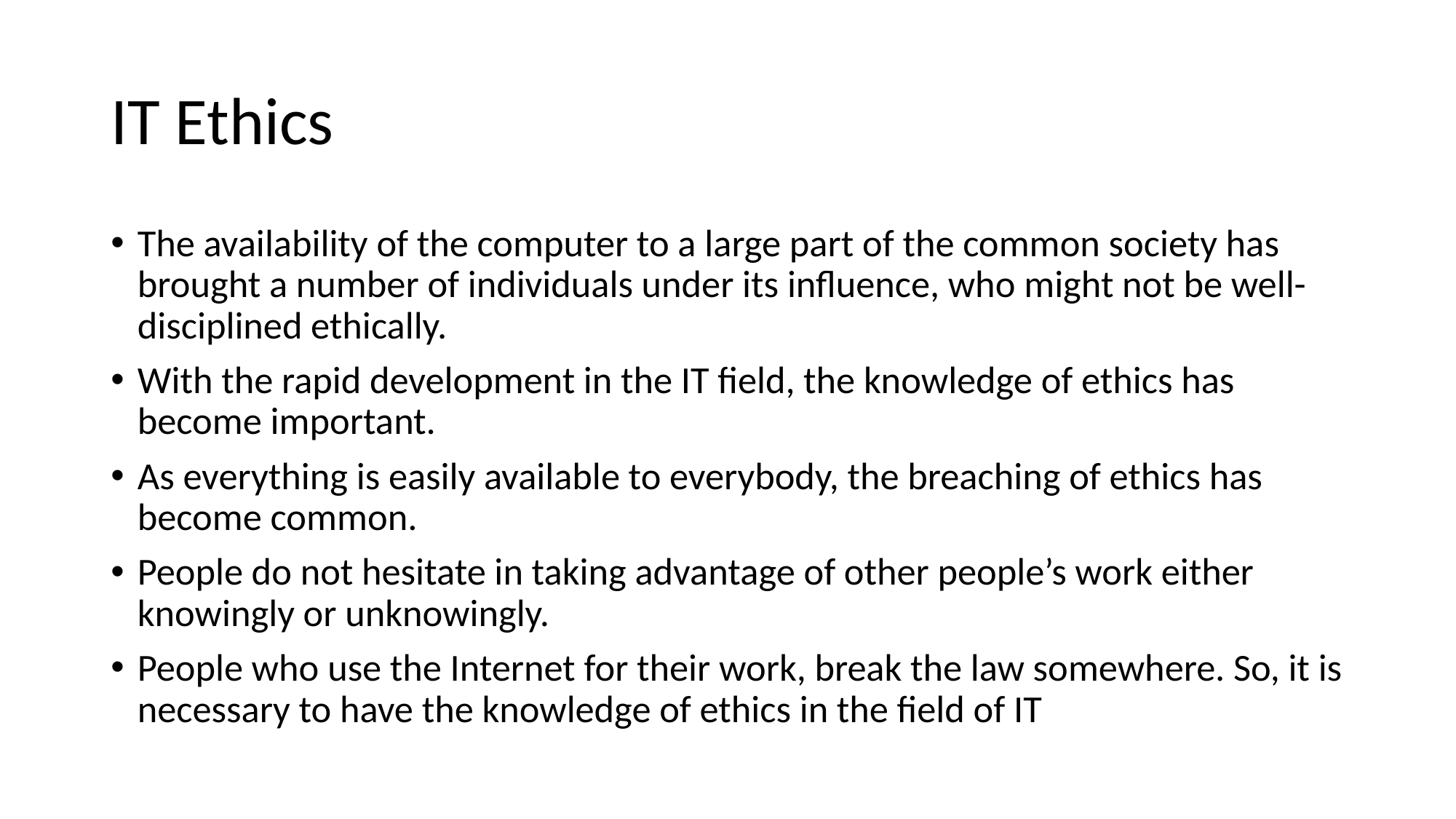

# IT Ethics
The availability of the computer to a large part of the common society has brought a number of individuals under its influence, who might not be well-disciplined ethically.
With the rapid development in the IT field, the knowledge of ethics has become important.
As everything is easily available to everybody, the breaching of ethics has become common.
People do not hesitate in taking advantage of other people’s work either knowingly or unknowingly.
People who use the Internet for their work, break the law somewhere. So, it is necessary to have the knowledge of ethics in the field of IT